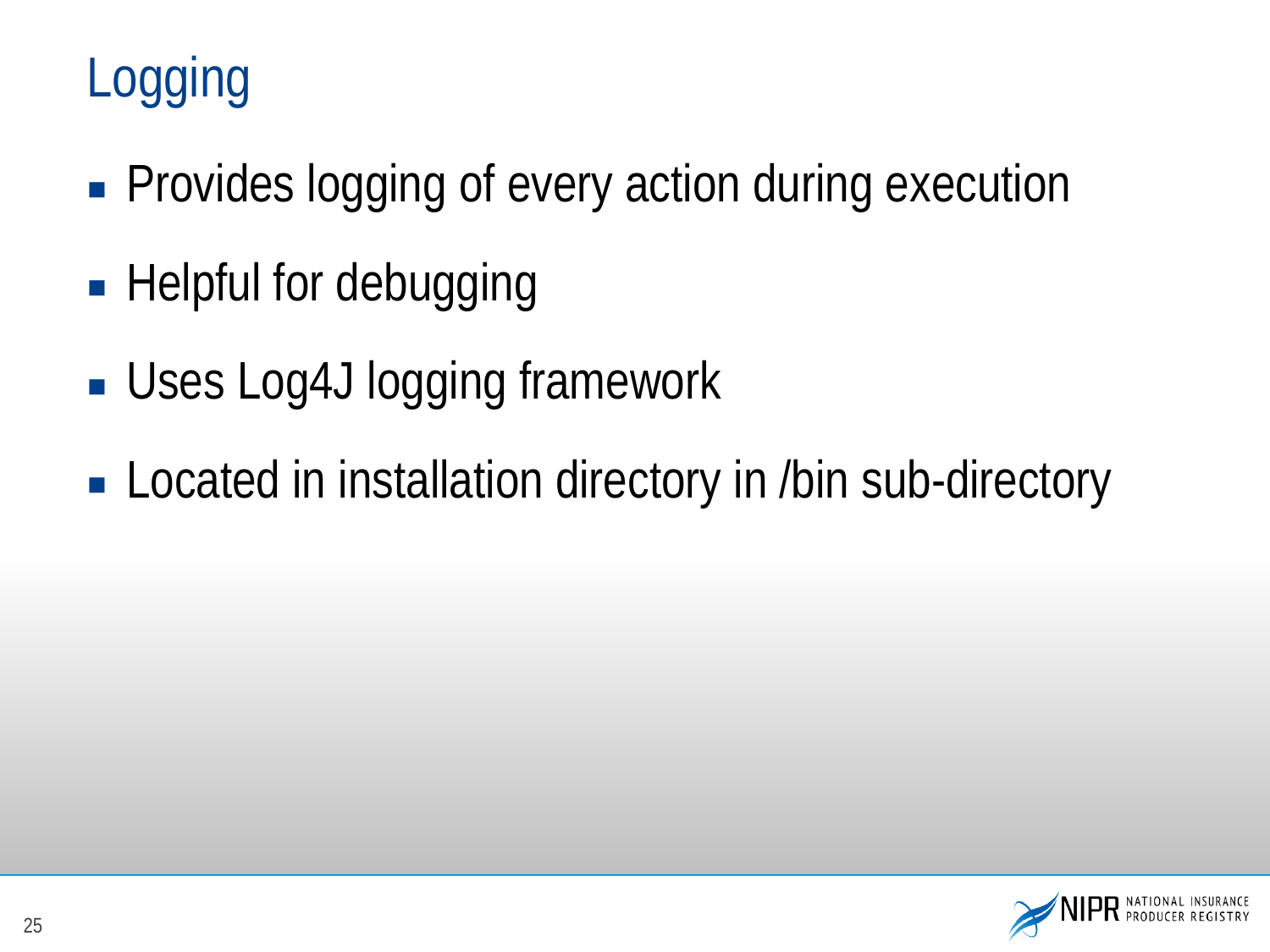

# Logging
Provides logging of every action during execution
Helpful for debugging
Uses Log4J logging framework
Located in installation directory in /bin sub-directory